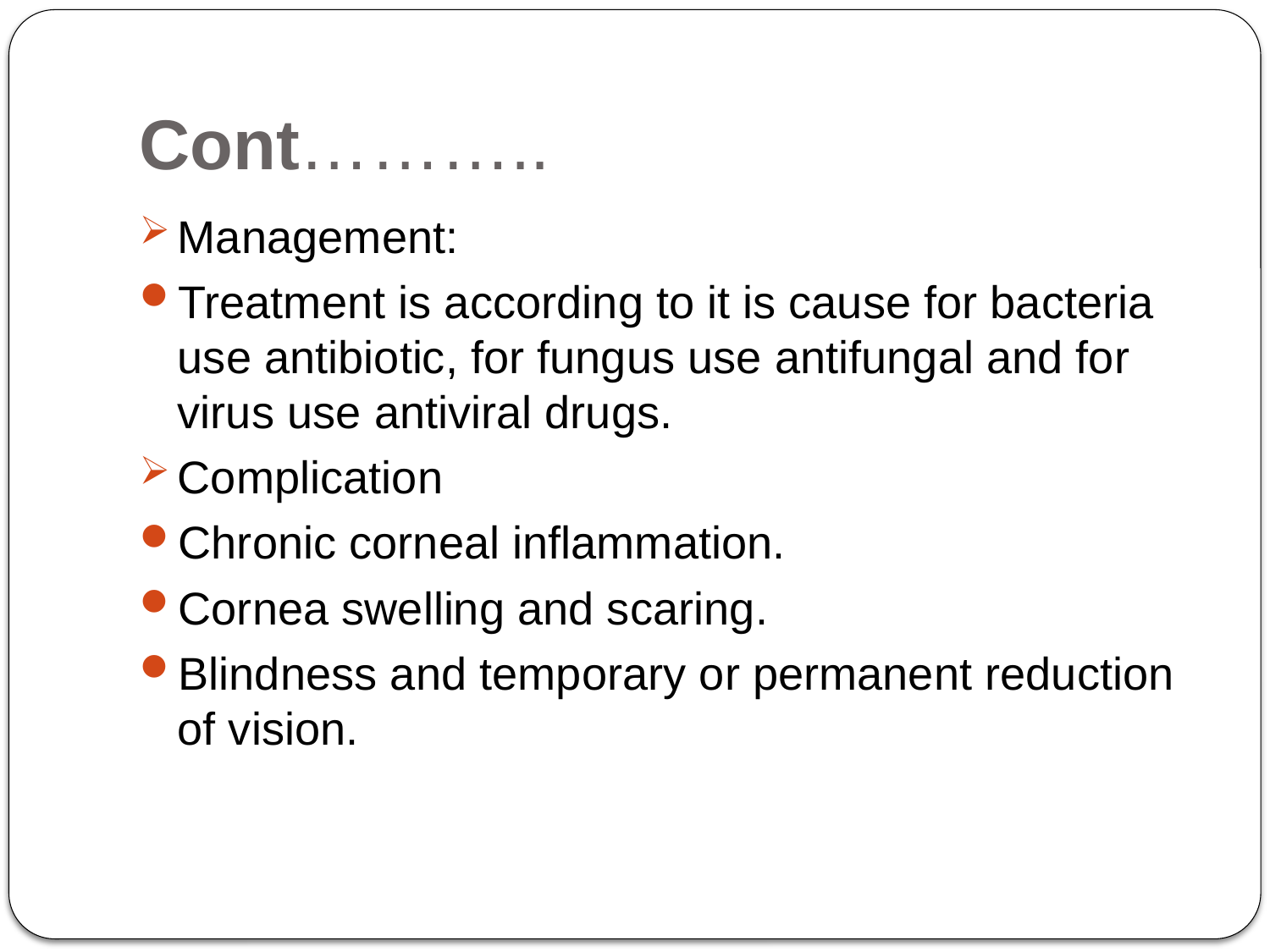

# Cont………..
Management:
Treatment is according to it is cause for bacteria use antibiotic, for fungus use antifungal and for virus use antiviral drugs.
Complication
Chronic corneal inflammation.
Cornea swelling and scaring.
Blindness and temporary or permanent reduction of vision.